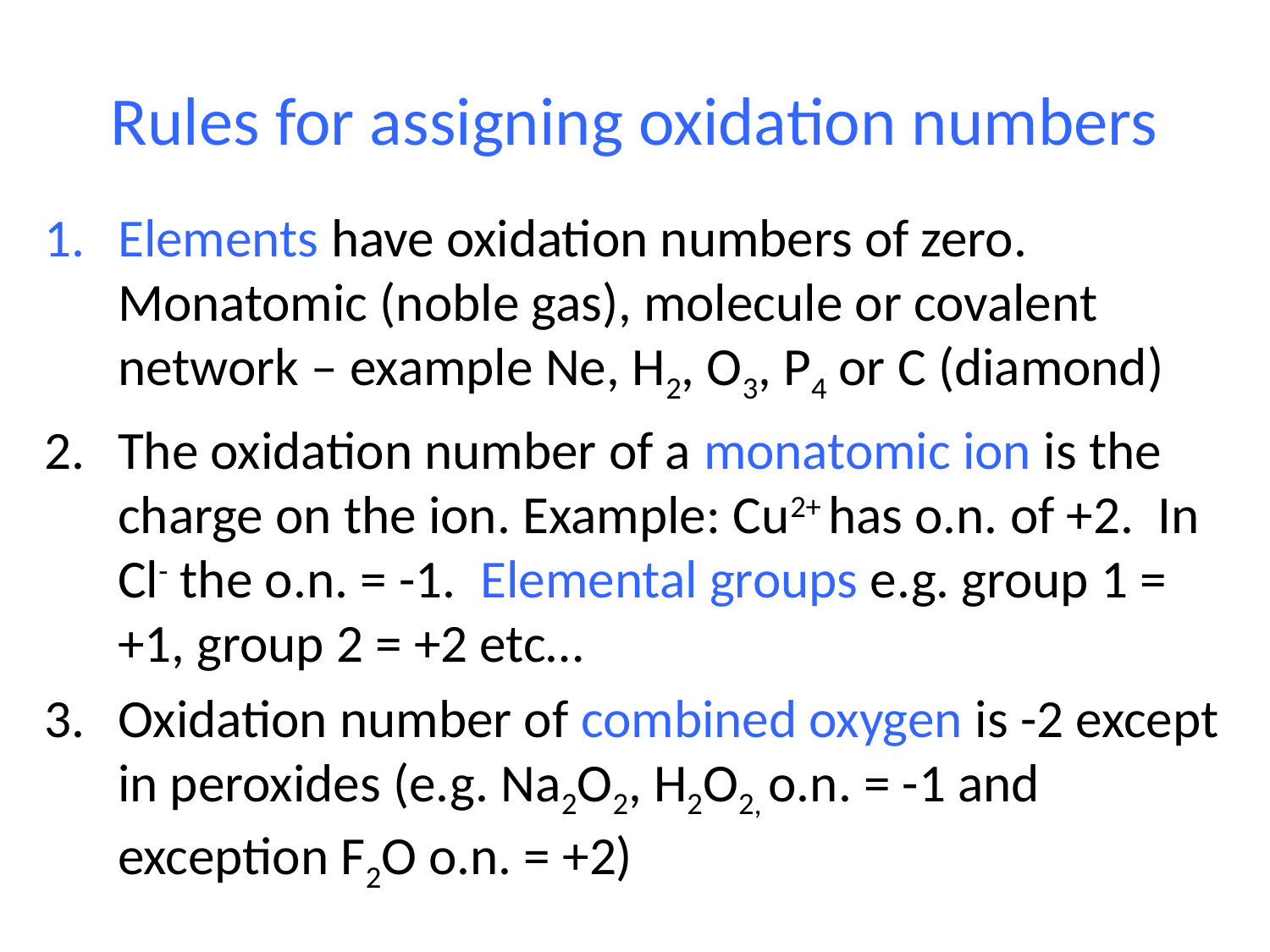

# Rules for assigning oxidation numbers
Elements have oxidation numbers of zero. Monatomic (noble gas), molecule or covalent network – example Ne, H2, O3, P4 or C (diamond)
The oxidation number of a monatomic ion is the charge on the ion. Example: Cu2+ has o.n. of +2.  In Cl- the o.n. = -1.  Elemental groups e.g. group 1 = +1, group 2 = +2 etc…
Oxidation number of combined oxygen is -2 except in peroxides (e.g. Na2O2, H2O2, o.n. = -1 and exception F2O o.n. = +2)